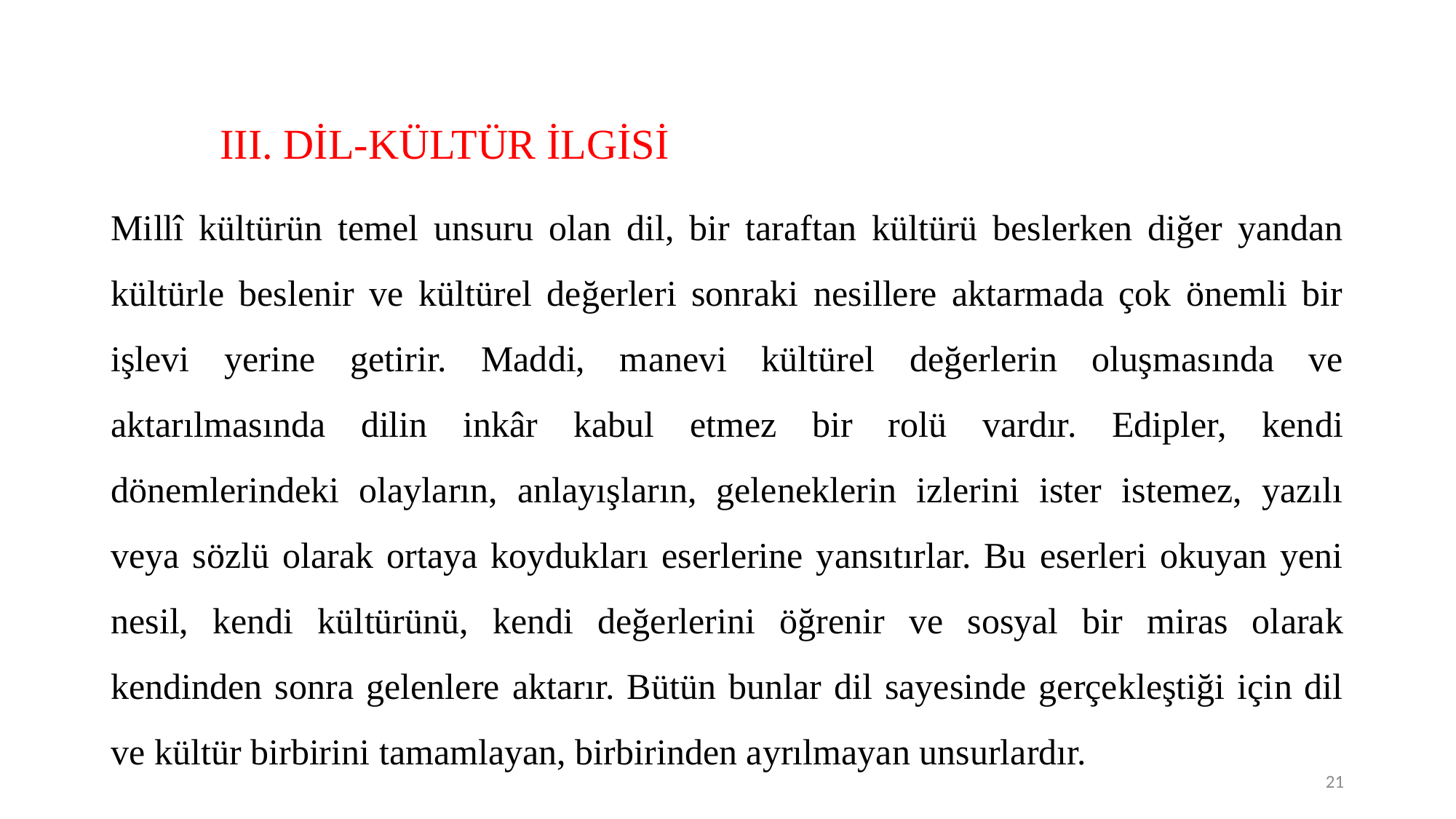

III. DİL-KÜLTÜR İLGİSİ
Millî kültürün temel unsuru olan dil, bir taraftan kültürü beslerken diğer yandan kültürle beslenir ve kültürel değerleri sonraki nesillere aktarmada çok önemli bir işlevi yerine getirir. Maddi, manevi kültürel değerlerin oluşmasında ve aktarılmasında dilin inkâr kabul etmez bir rolü vardır. Edipler, kendi dönemlerindeki olayların, anlayışların, geleneklerin izlerini ister istemez, yazılı veya sözlü olarak ortaya koydukları eserlerine yansıtırlar. Bu eserleri okuyan yeni nesil, kendi kültürünü, kendi değerlerini öğrenir ve sosyal bir miras olarak kendinden sonra gelenlere aktarır. Bütün bunlar dil sayesinde gerçekleştiği için dil ve kültür birbirini tamamlayan, birbirinden ayrılmayan unsurlardır.
21